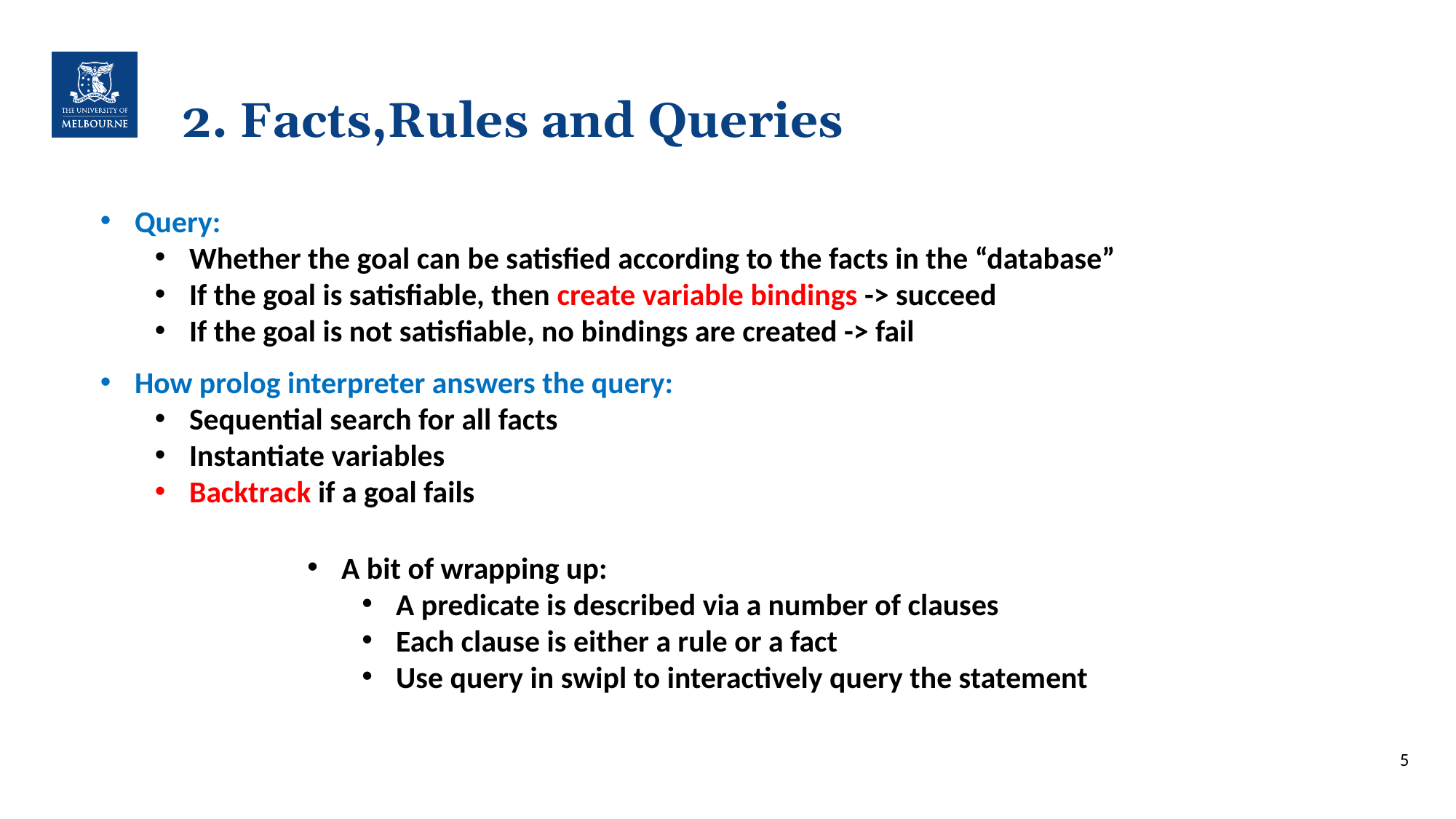

# 2. Facts,Rules and Queries
Query:
Whether the goal can be satisfied according to the facts in the “database”
If the goal is satisfiable, then create variable bindings -> succeed
If the goal is not satisfiable, no bindings are created -> fail
How prolog interpreter answers the query:
Sequential search for all facts
Instantiate variables
Backtrack if a goal fails
A bit of wrapping up:
A predicate is described via a number of clauses
Each clause is either a rule or a fact
Use query in swipl to interactively query the statement
5